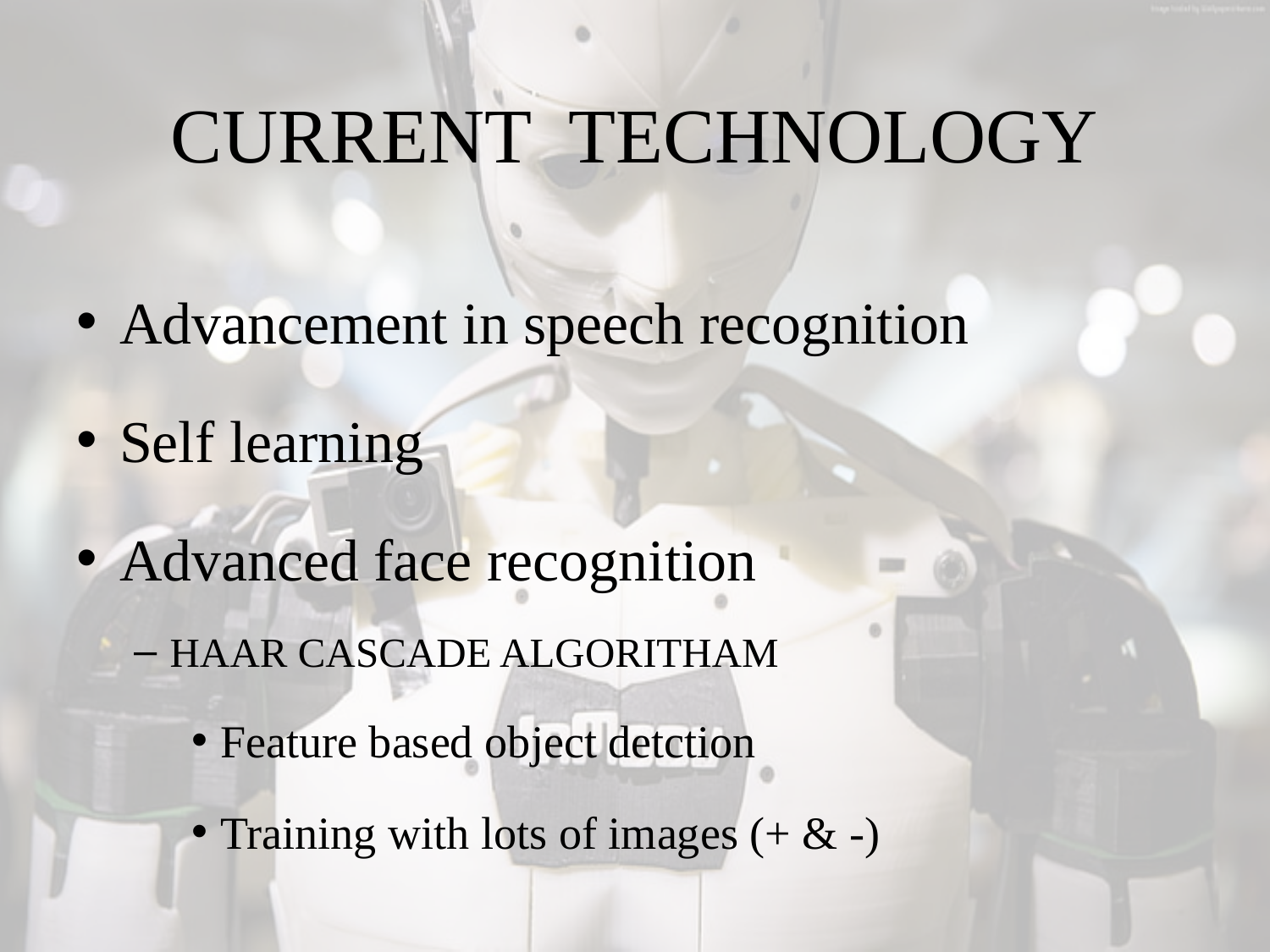

# CURRENT  TECHNOLOGY
Advancement in speech recognition
Self learning
Advanced face recognition
HAAR CASCADE ALGORITHAM
Feature based object detction
Training with lots of images (+ & -)